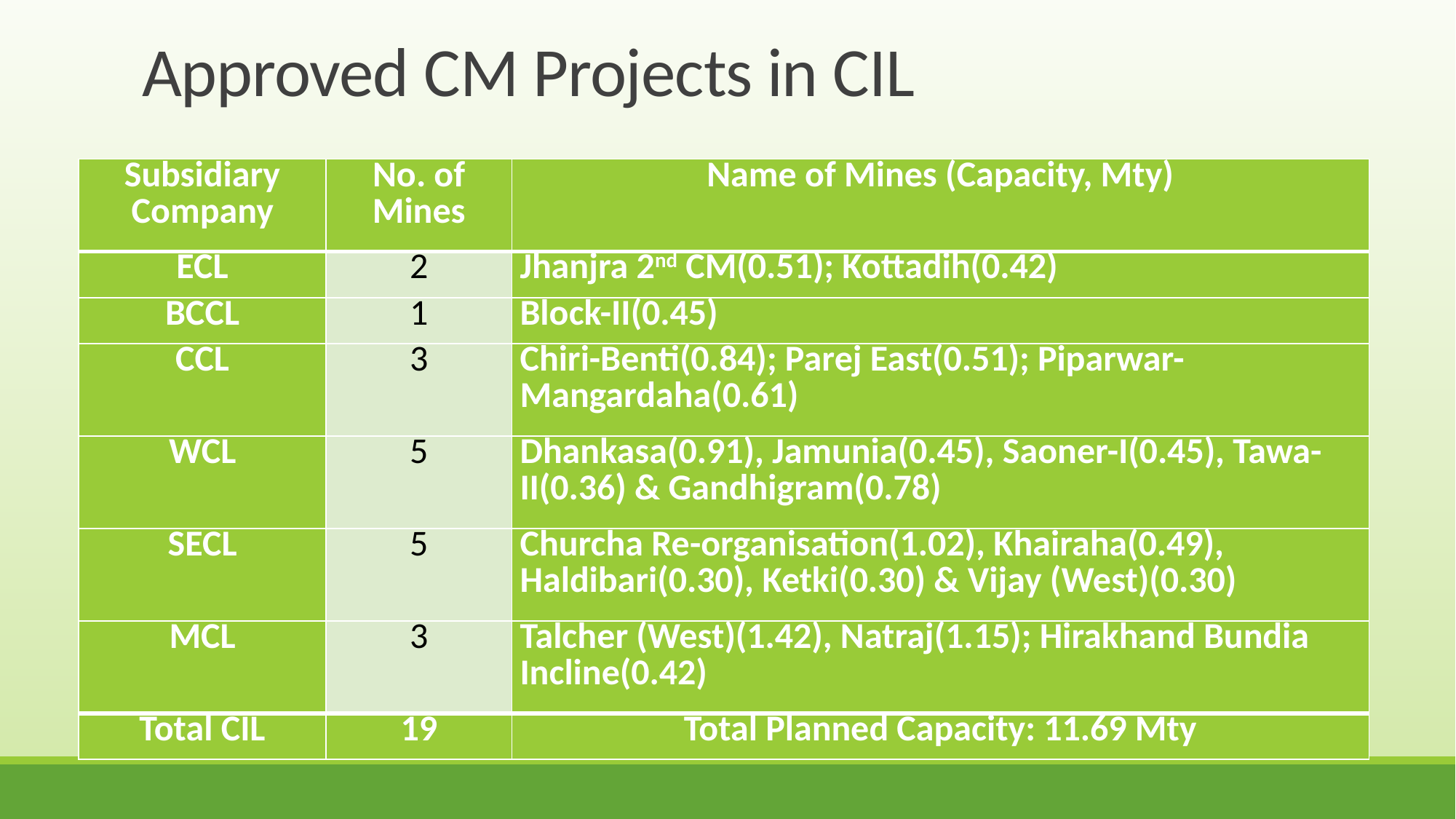

# Approved CM Projects in CIL
| Subsidiary Company | No. of Mines | Name of Mines (Capacity, Mty) |
| --- | --- | --- |
| ECL | 2 | Jhanjra 2nd CM(0.51); Kottadih(0.42) |
| BCCL | 1 | Block-II(0.45) |
| CCL | 3 | Chiri-Benti(0.84); Parej East(0.51); Piparwar- Mangardaha(0.61) |
| WCL | 5 | Dhankasa(0.91), Jamunia(0.45), Saoner-I(0.45), Tawa-II(0.36) & Gandhigram(0.78) |
| SECL | 5 | Churcha Re-organisation(1.02), Khairaha(0.49), Haldibari(0.30), Ketki(0.30) & Vijay (West)(0.30) |
| MCL | 3 | Talcher (West)(1.42), Natraj(1.15); Hirakhand Bundia Incline(0.42) |
| Total CIL | 19 | Total Planned Capacity: 11.69 Mty |